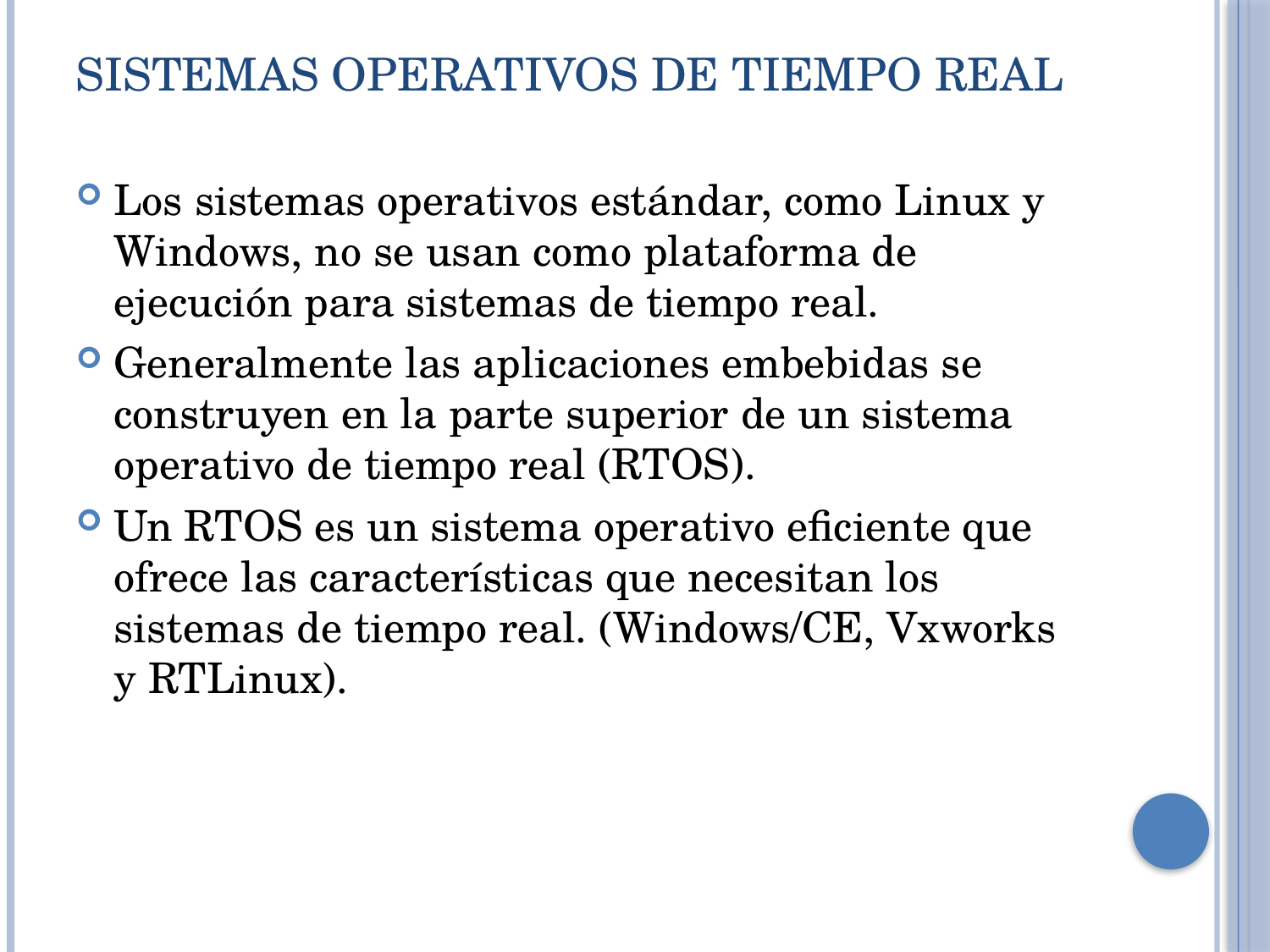

# Sistemas operativos de tiempo real
Los sistemas operativos estándar, como Linux y Windows, no se usan como plataforma de ejecución para sistemas de tiempo real.
Generalmente las aplicaciones embebidas se construyen en la parte superior de un sistema operativo de tiempo real (RTOS).
Un RTOS es un sistema operativo eficiente que ofrece las características que necesitan los sistemas de tiempo real. (Windows/CE, Vxworks y RTLinux).